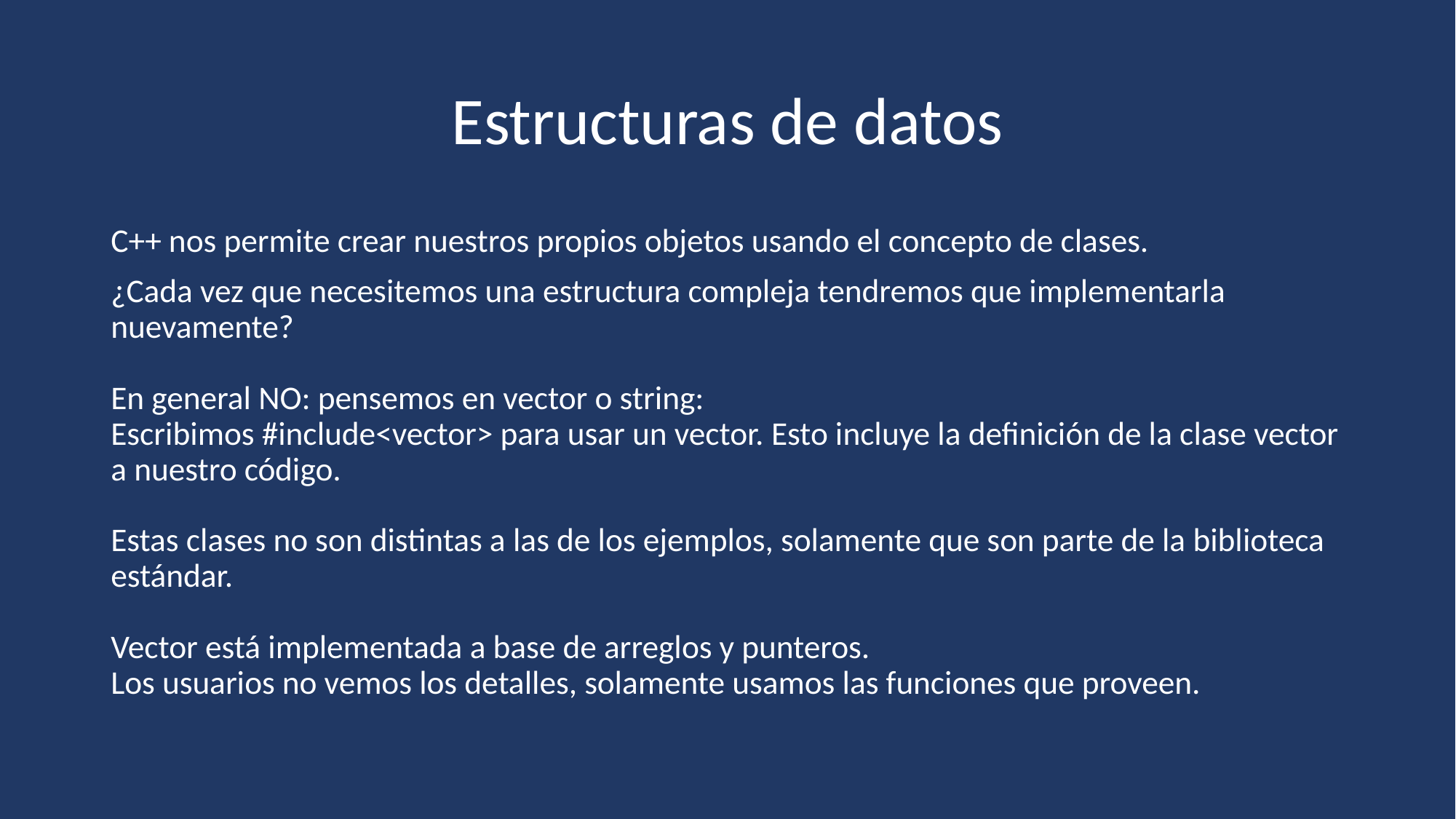

# Estructuras de datos
C++ nos permite crear nuestros propios objetos usando el concepto de clases.
¿Cada vez que necesitemos una estructura compleja tendremos que implementarla nuevamente?
En general NO: pensemos en vector o string:
Escribimos #include<vector> para usar un vector. Esto incluye la definición de la clase vector a nuestro código.
Estas clases no son distintas a las de los ejemplos, solamente que son parte de la biblioteca estándar.
Vector está implementada a base de arreglos y punteros.
Los usuarios no vemos los detalles, solamente usamos las funciones que proveen.